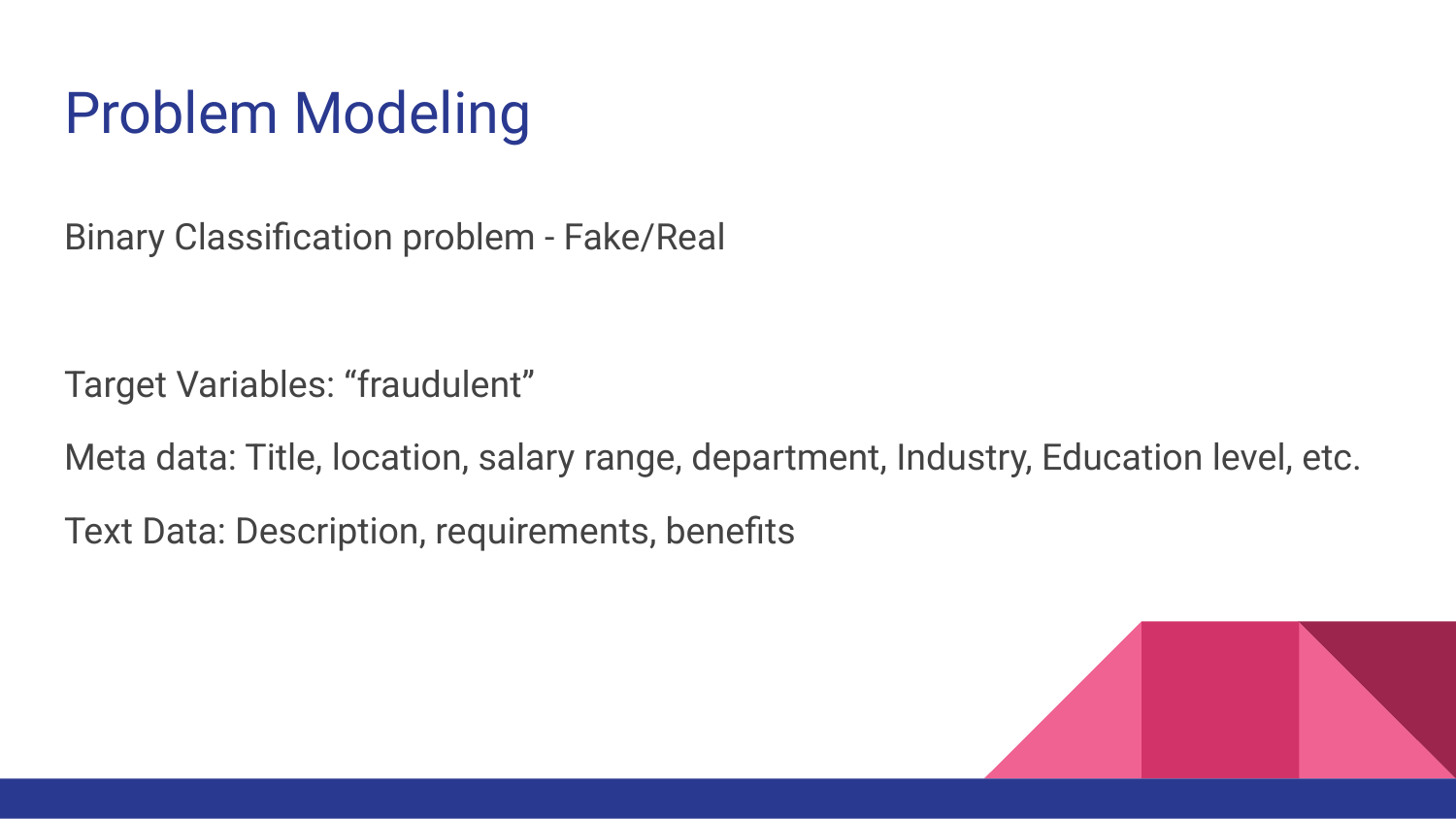

# Problem Modeling
Binary Classification problem - Fake/Real

Target Variables: “fraudulent”
Meta data: Title, location, salary range, department, Industry, Education level, etc.
Text Data: Description, requirements, benefits